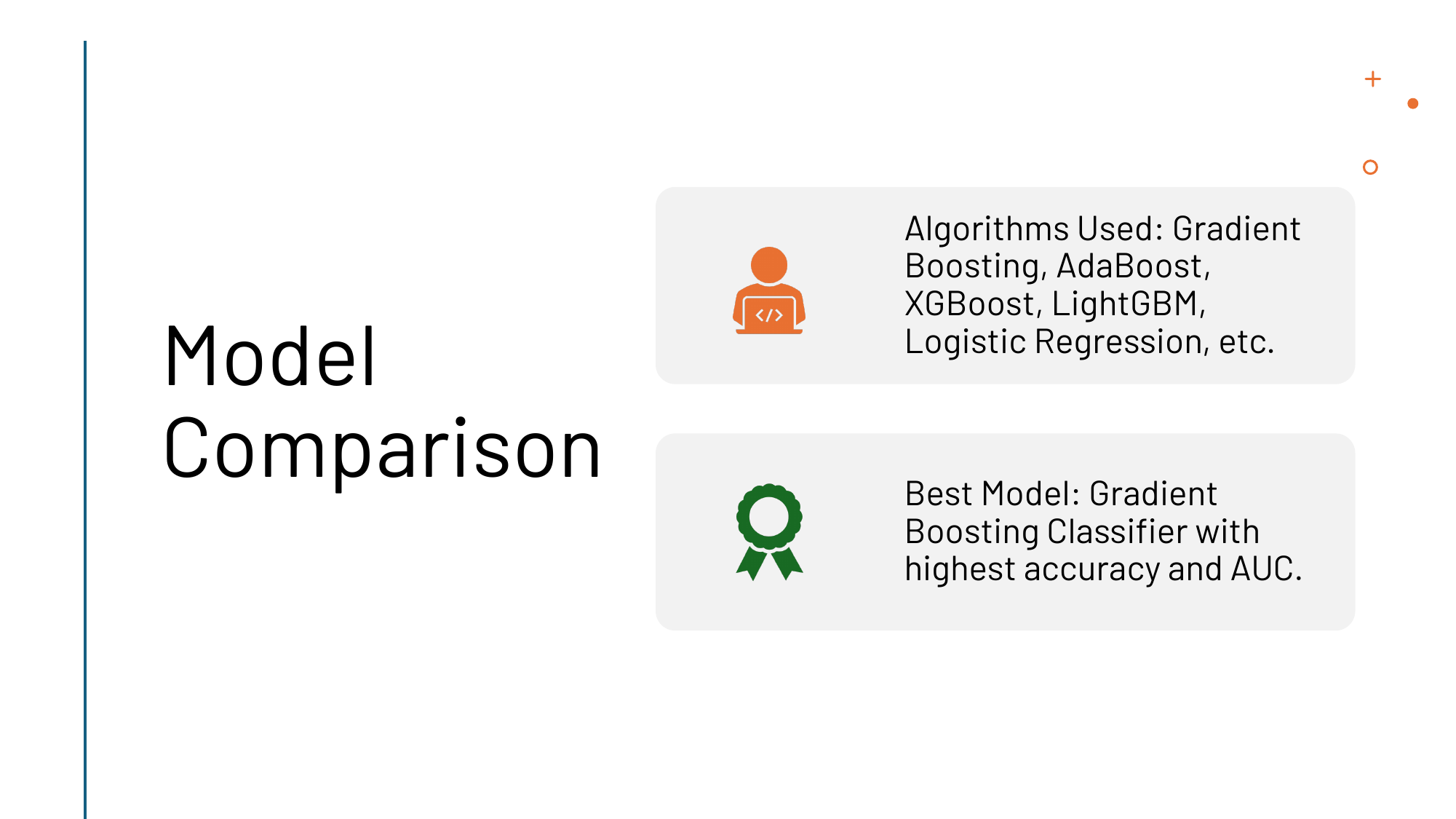

# Model Comparison

Algorithms Used: Gradient Boosting, AdaBoost, XGBoost, LightGBM, Logistic Regression, etc.
Best Model: Gradient Boosting Classifier with highest accuracy and AUC.